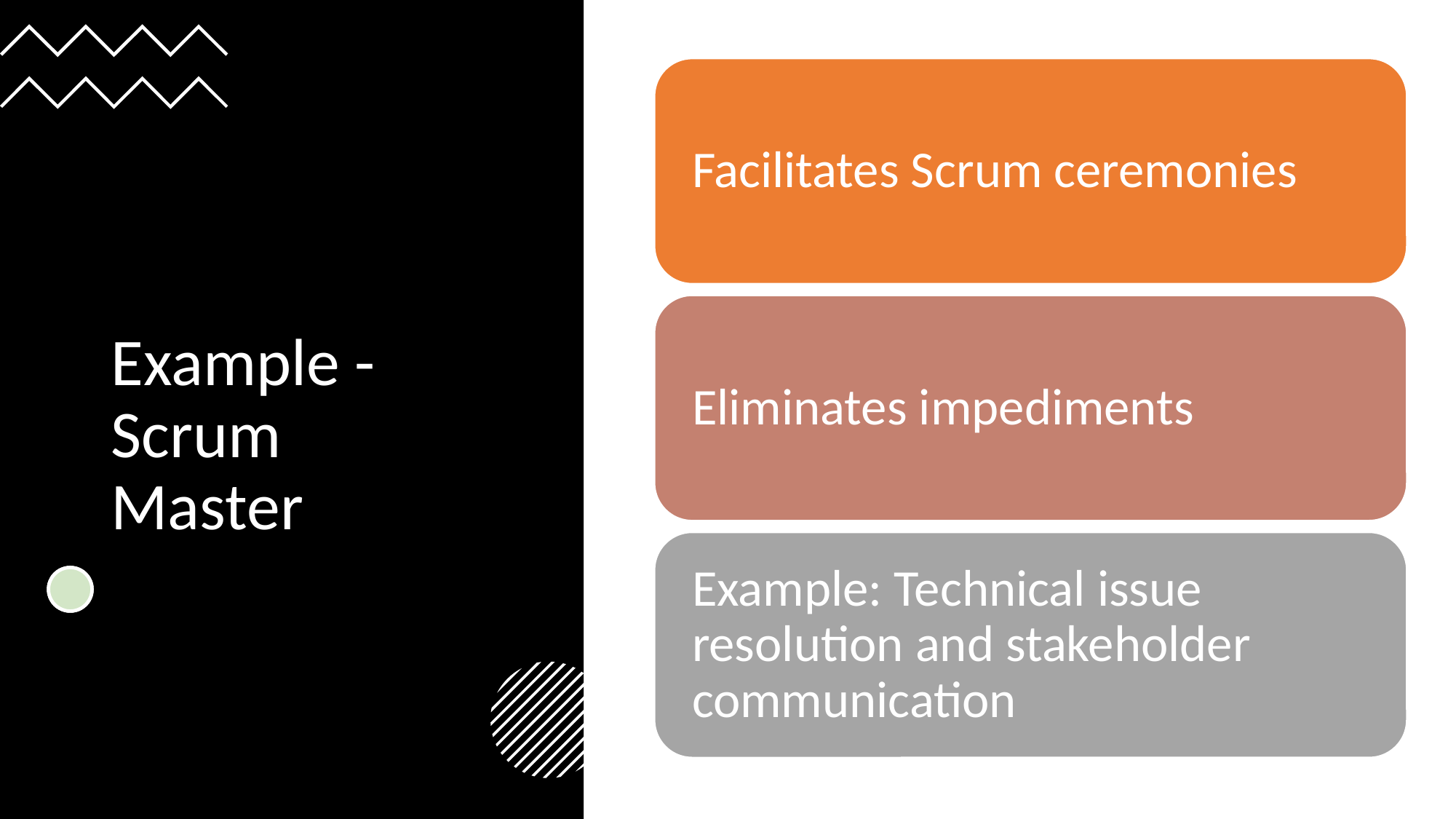

Facilitates Scrum ceremonies
Eliminates impediments
Example: Technical issue resolution and stakeholder communication
# Example - Scrum Master